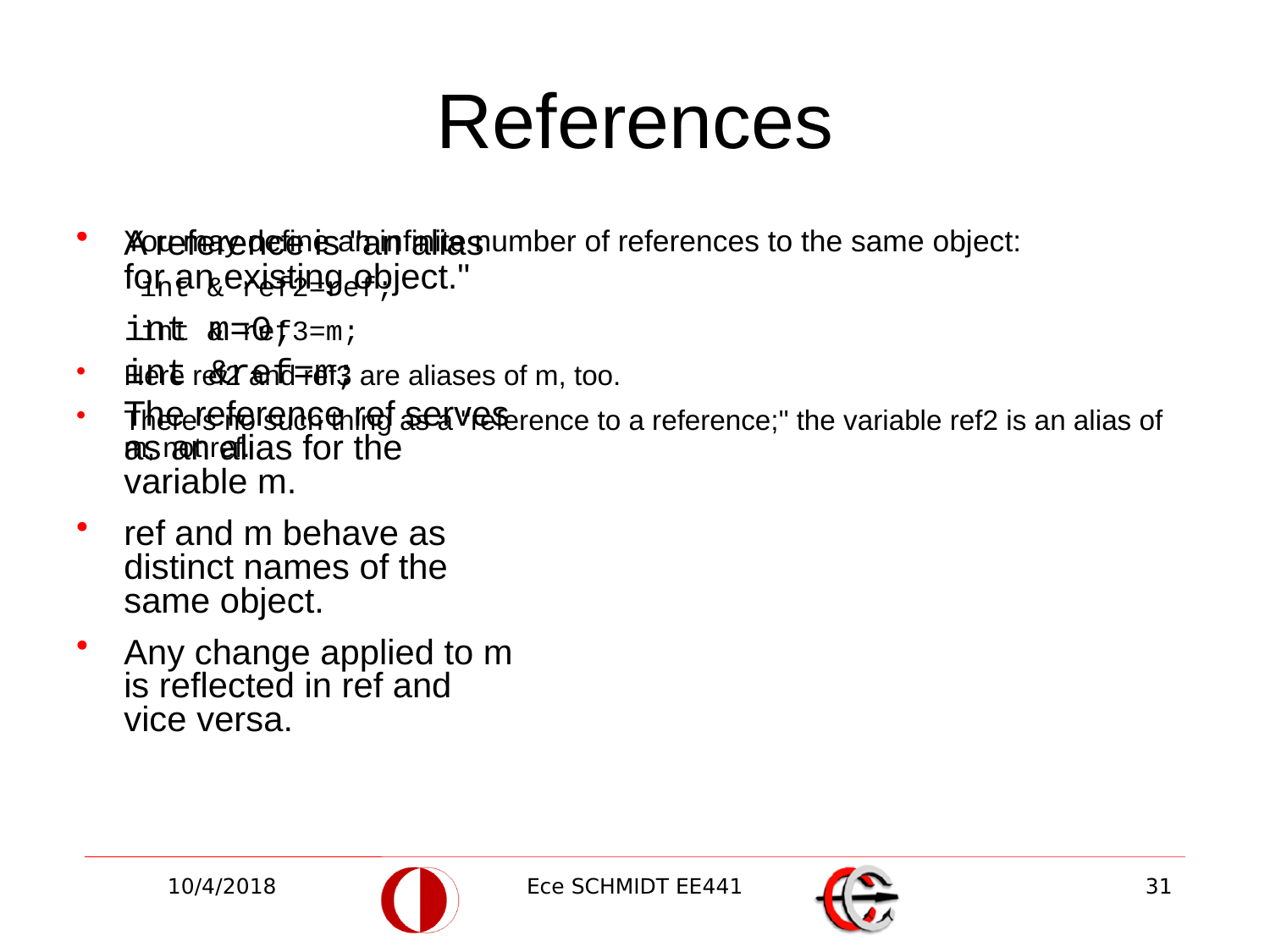

# References
A reference is "an alias for an existing object."
	int m=0;
	int &ref=m;
	The reference ref serves as an alias for the variable m.
ref and m behave as distinct names of the same object.
Any change applied to m is reflected in ref and vice versa.

You may define an infinite number of references to the same object:
int & ref2=ref;
int & ref3=m;
Here ref2 and ref3 are aliases of m, too.
There's no such thing as a "reference to a reference;" the variable ref2 is an alias of m, not ref.
10/4/2018
Ece SCHMIDT EE441
31